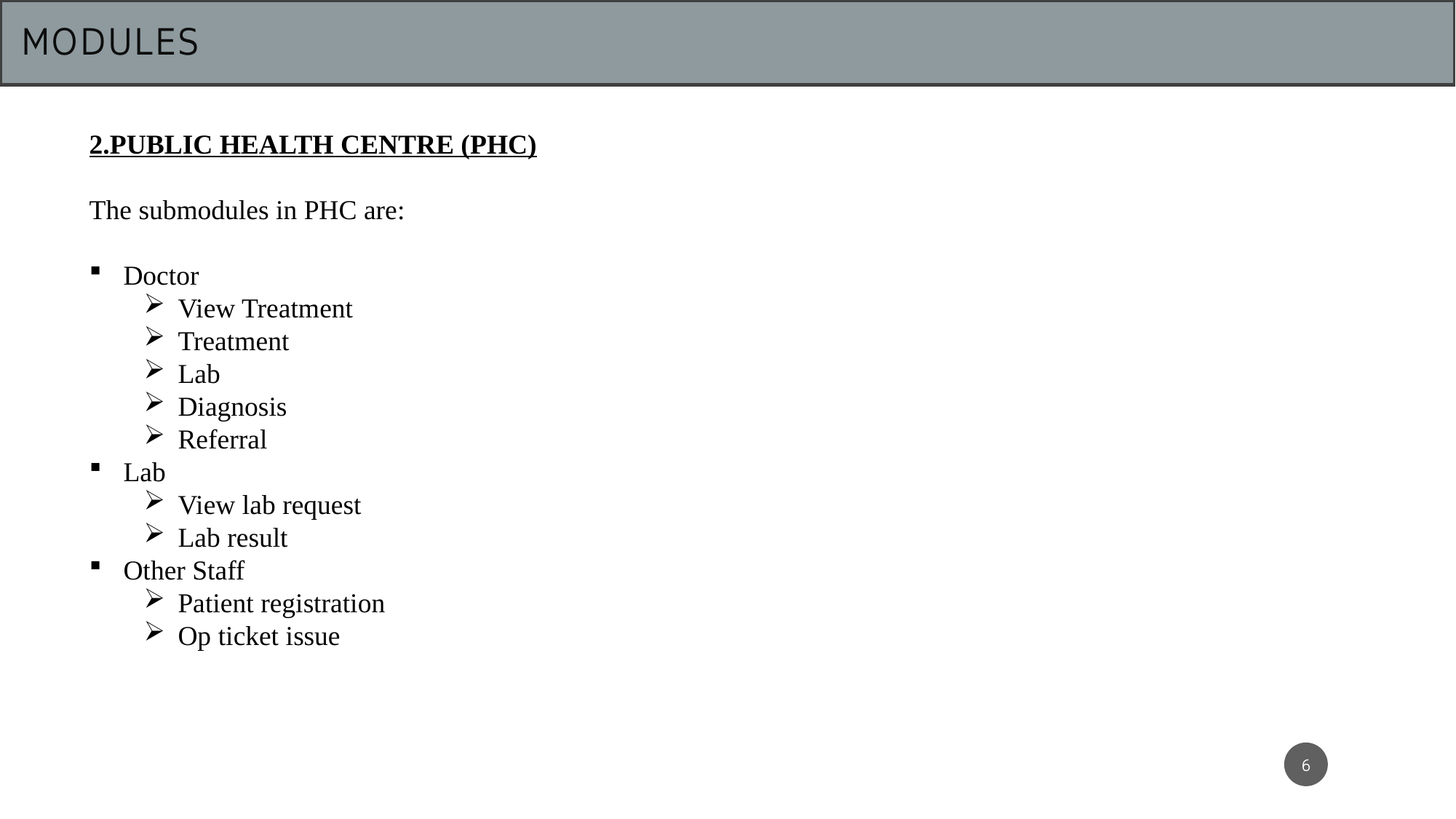

# Modules
2.PUBLIC HEALTH CENTRE (PHC)

The submodules in PHC are:

Doctor
View Treatment
Treatment
Lab
Diagnosis
Referral
Lab
View lab request
Lab result
Other Staff
Patient registration
Op ticket issue

6